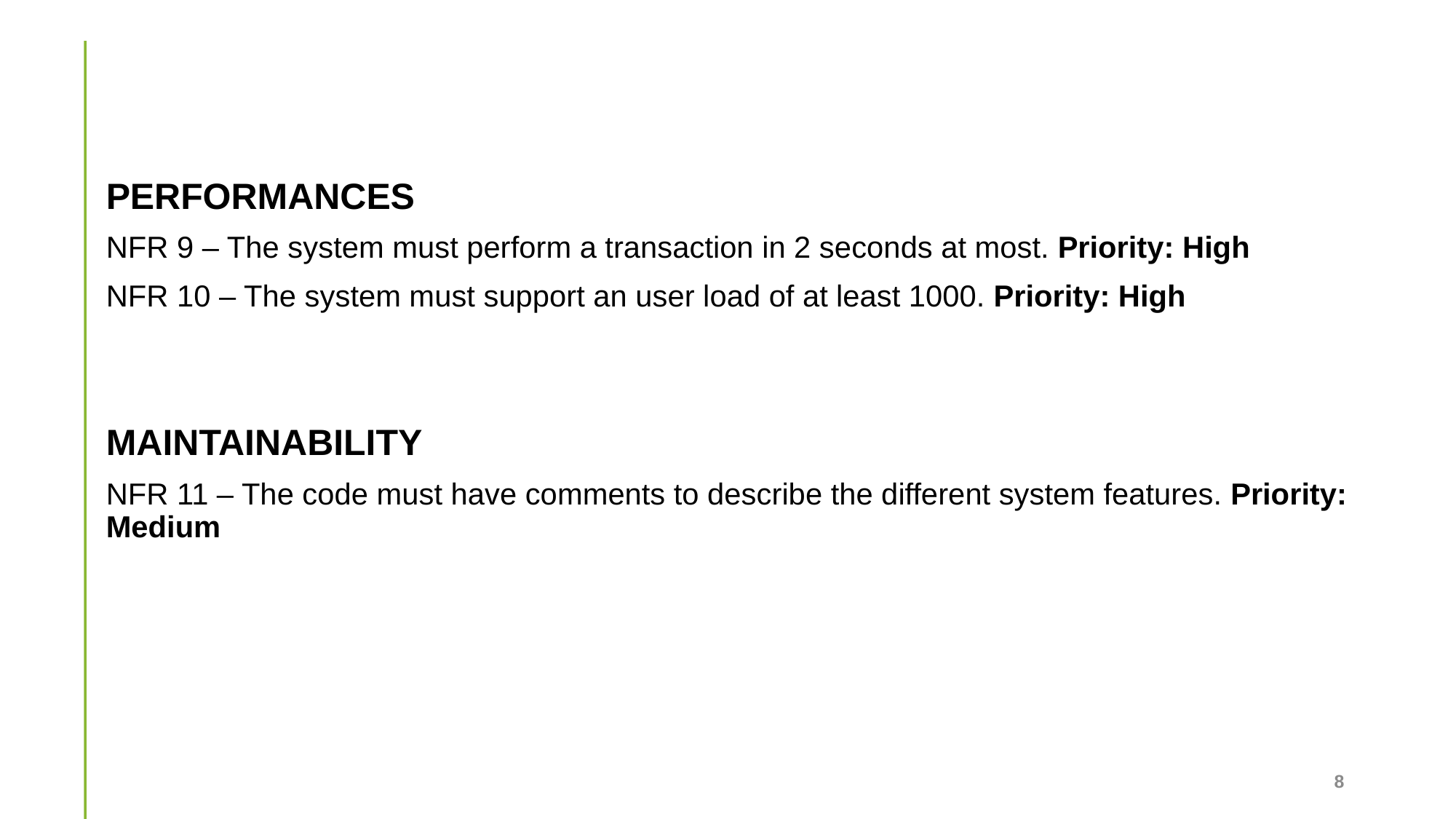

PERFORMANCES
NFR 9 – The system must perform a transaction in 2 seconds at most. Priority: High
NFR 10 – The system must support an user load of at least 1000. Priority: High

MAINTAINABILITY
NFR 11 – The code must have comments to describe the different system features. Priority: Medium

8